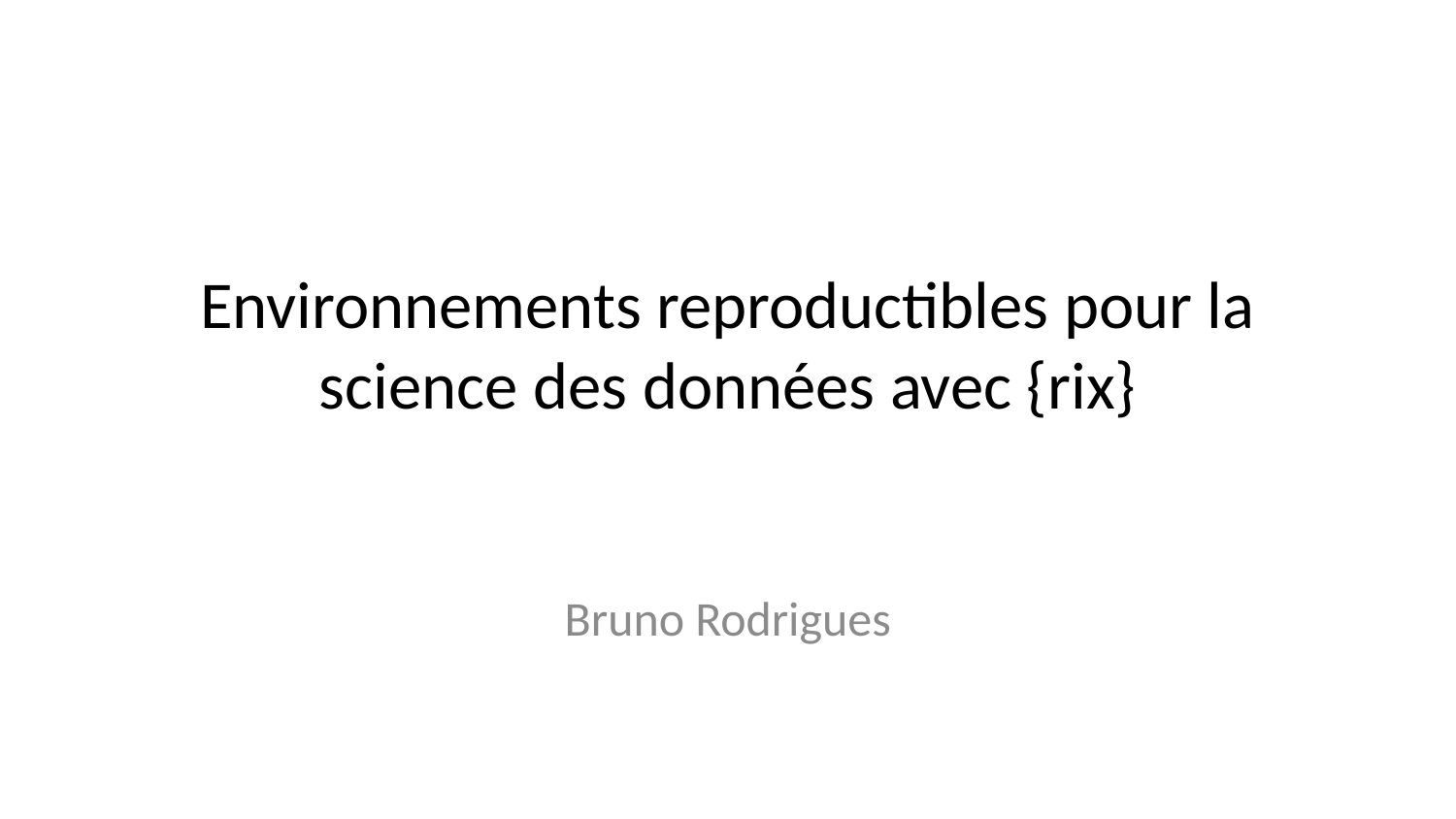

# Environnements reproductibles pour la science des données avec {rix}
Bruno Rodrigues